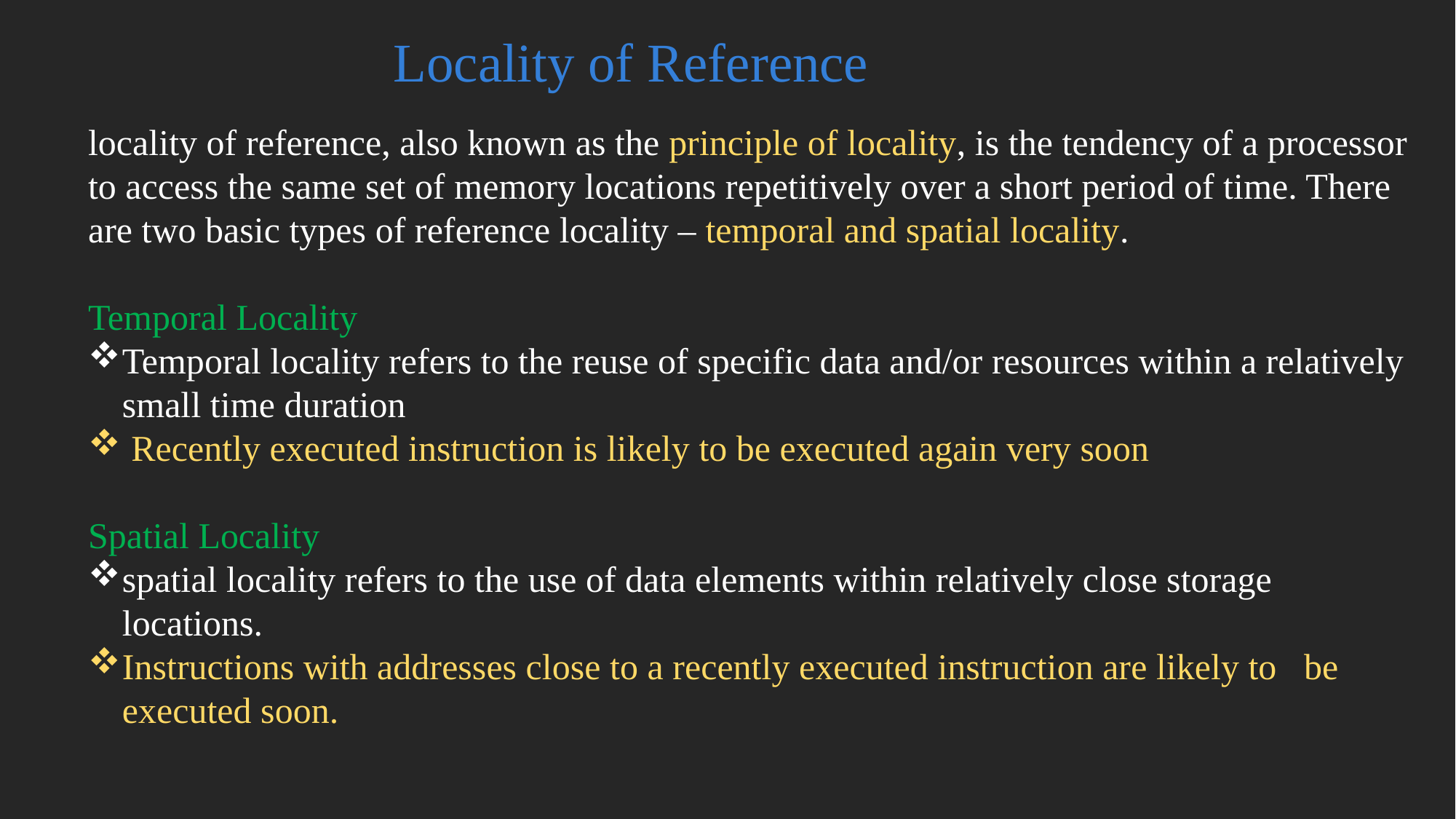

Locality of Reference
locality of reference, also known as the principle of locality, is the tendency of a processor to access the same set of memory locations repetitively over a short period of time. There are two basic types of reference locality – temporal and spatial locality.

Temporal Locality
Temporal locality refers to the reuse of specific data and/or resources within a relatively small time duration
 Recently executed instruction is likely to be executed again very soon

Spatial Locality
spatial locality refers to the use of data elements within relatively close storage locations.
Instructions with addresses close to a recently executed instruction are likely to   be executed soon.